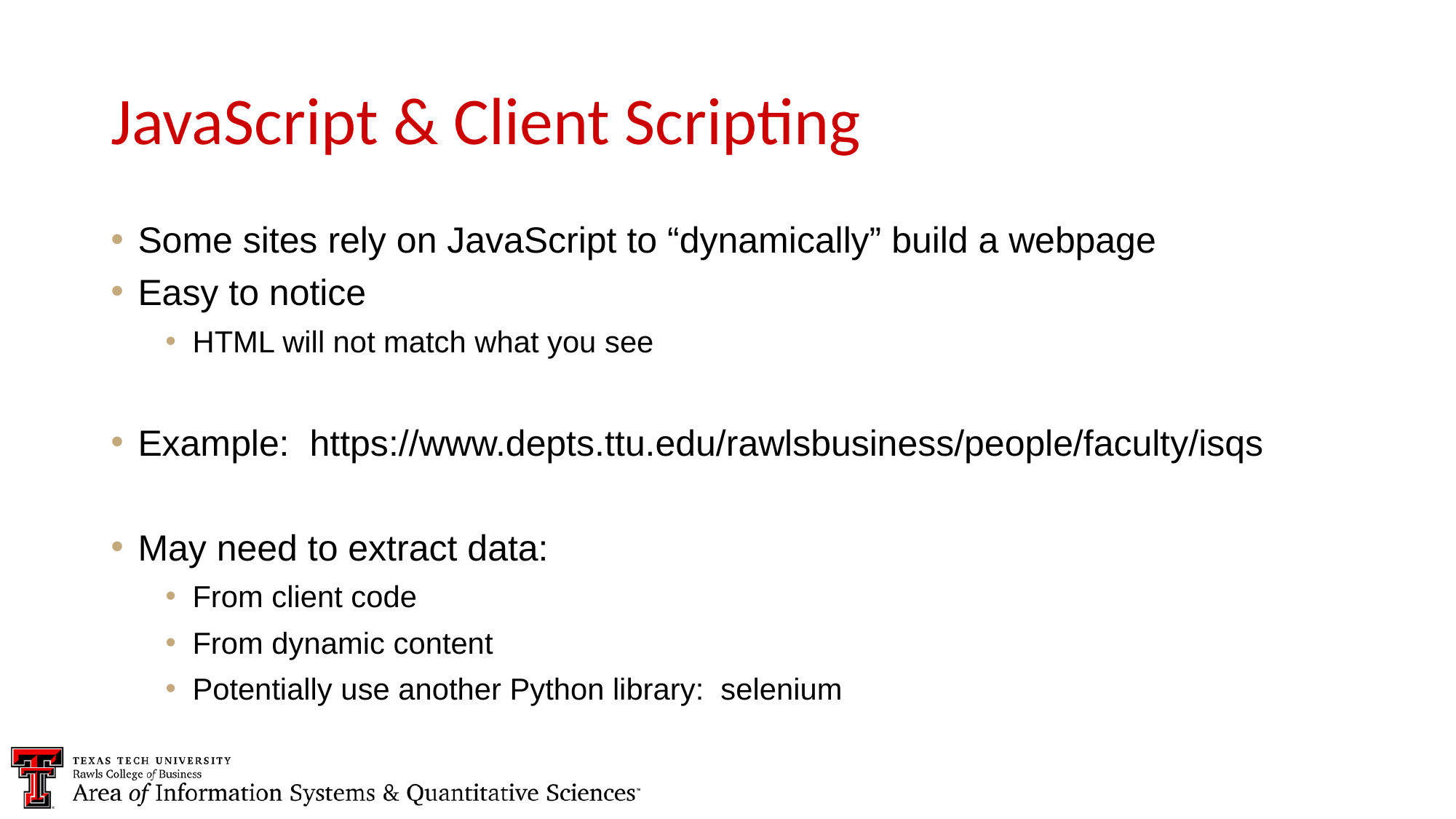

JavaScript & Client Scripting
Some sites rely on JavaScript to “dynamically” build a webpage
Easy to notice
HTML will not match what you see

Example:  https://www.depts.ttu.edu/rawlsbusiness/people/faculty/isqs

May need to extract data:
From client code
From dynamic content
Potentially use another Python library:  selenium